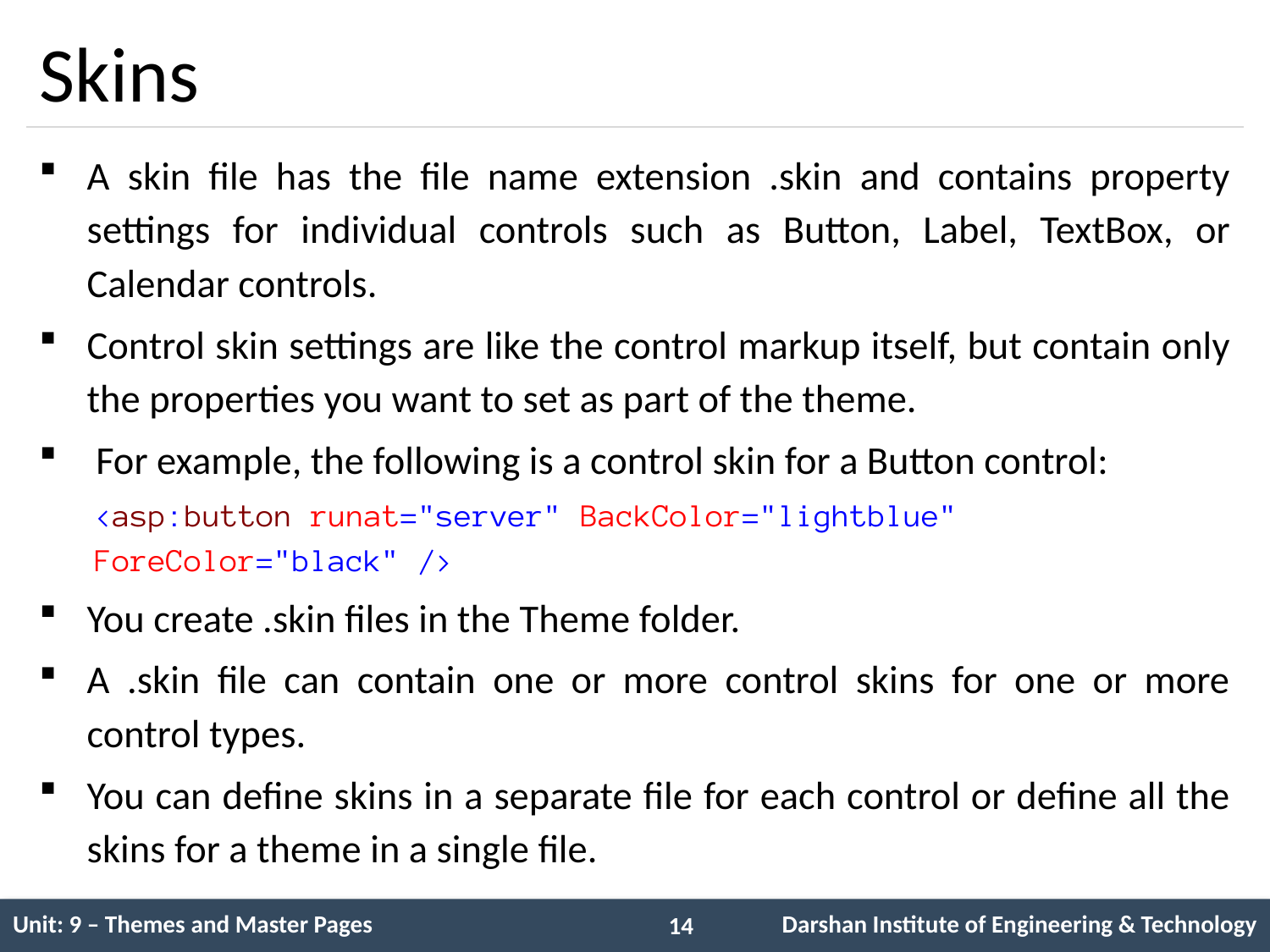

# Skins
A skin file has the file name extension .skin and contains property settings for individual controls such as Button, Label, TextBox, or Calendar controls.
Control skin settings are like the control markup itself, but contain only the properties you want to set as part of the theme.
 For example, the following is a control skin for a Button control:
	<asp:button runat="server" BackColor="lightblue" 	ForeColor="black" />
You create .skin files in the Theme folder.
A .skin file can contain one or more control skins for one or more control types.
You can define skins in a separate file for each control or define all the skins for a theme in a single file.